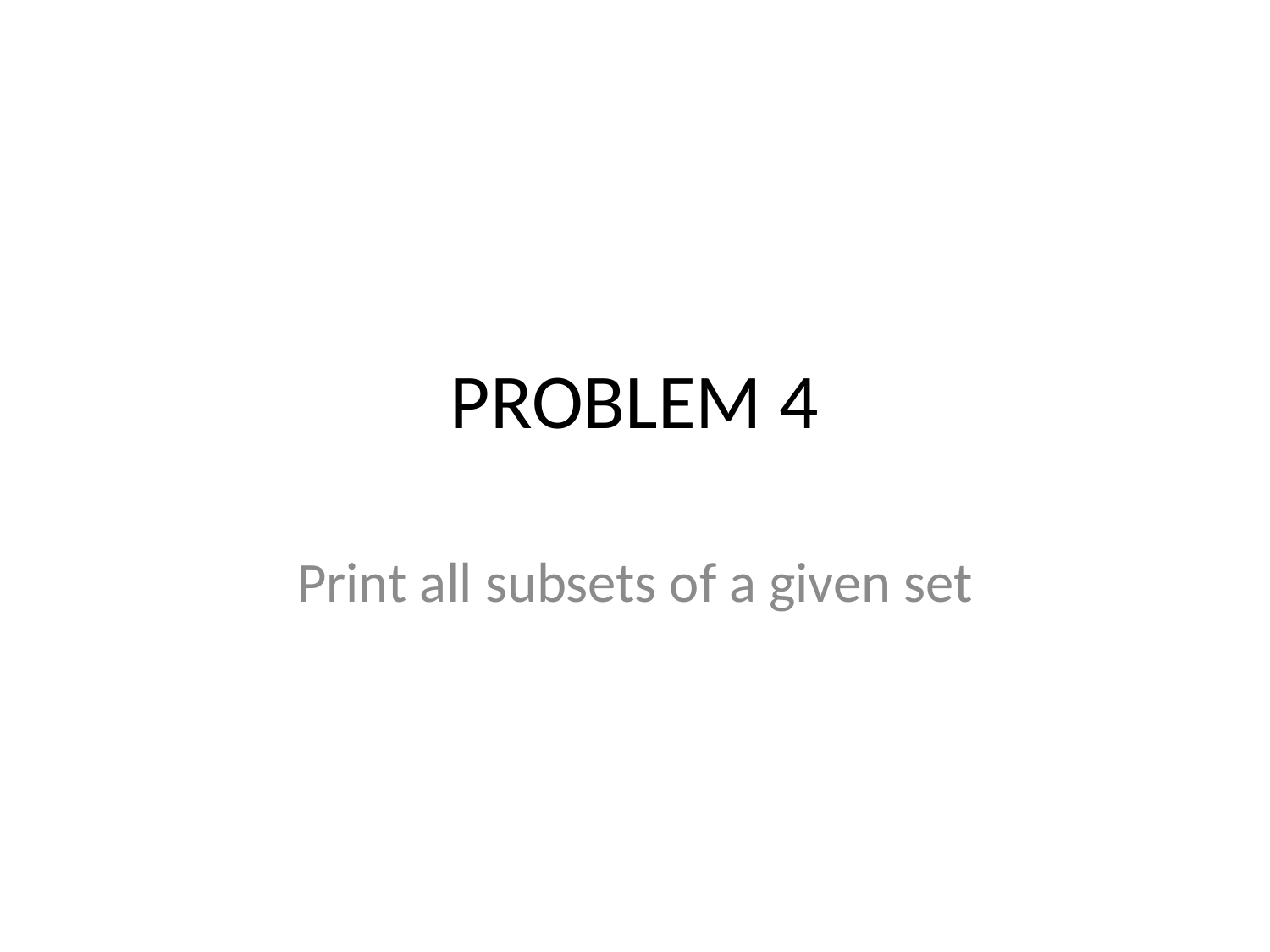

# PROBLEM 4
Print all subsets of a given set